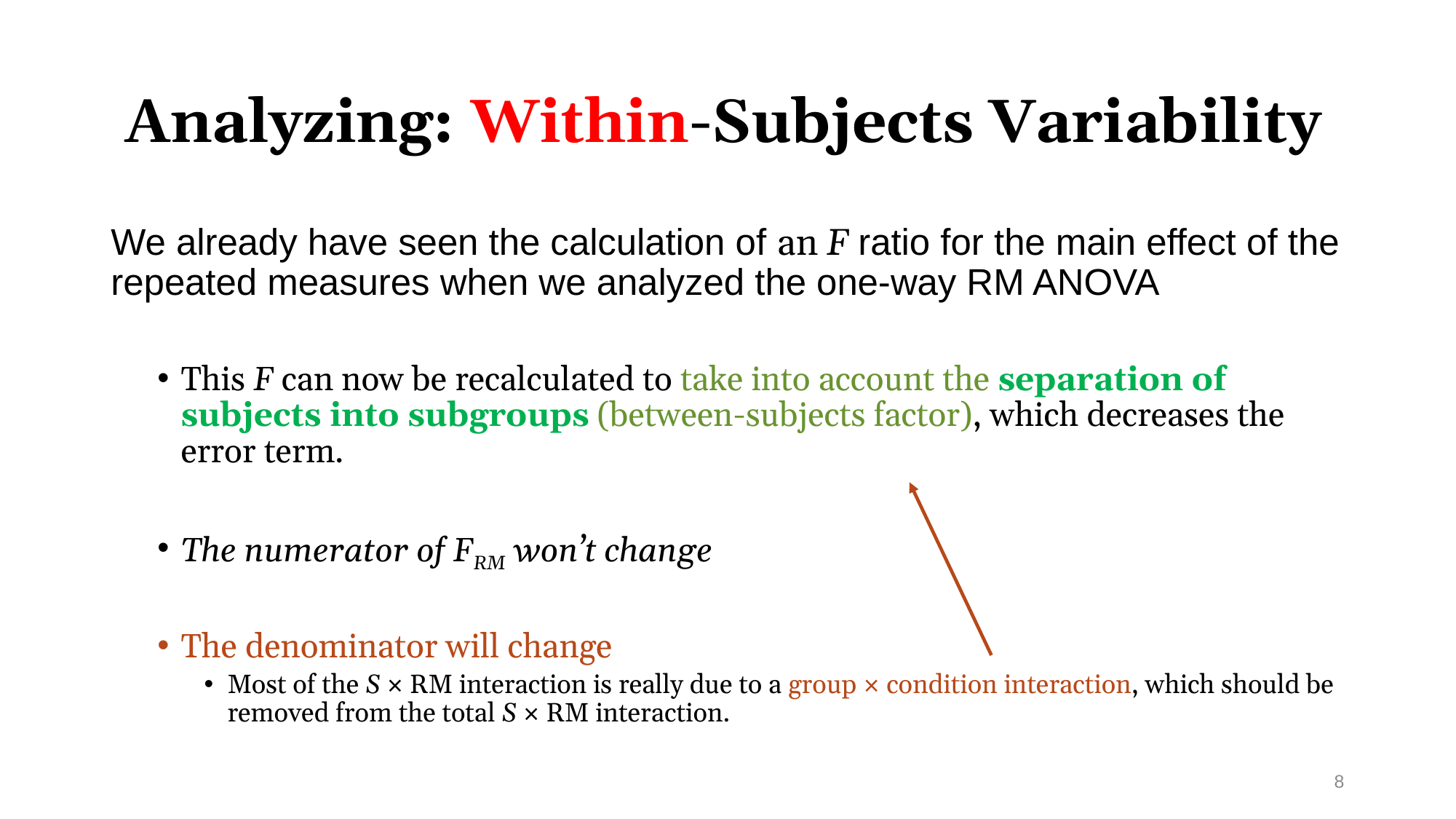

# Analyzing: Within-Subjects Variability
We already have seen the calculation of an F ratio for the main effect of the repeated measures when we analyzed the one-way RM ANOVA

This F can now be recalculated to take into account the separation of subjects into subgroups (between-subjects factor), which decreases the error term.

The numerator of FRM won’t change

The denominator will change
Most of the S × RM interaction is really due to a group × condition interaction, which should be removed from the total S × RM interaction.
8